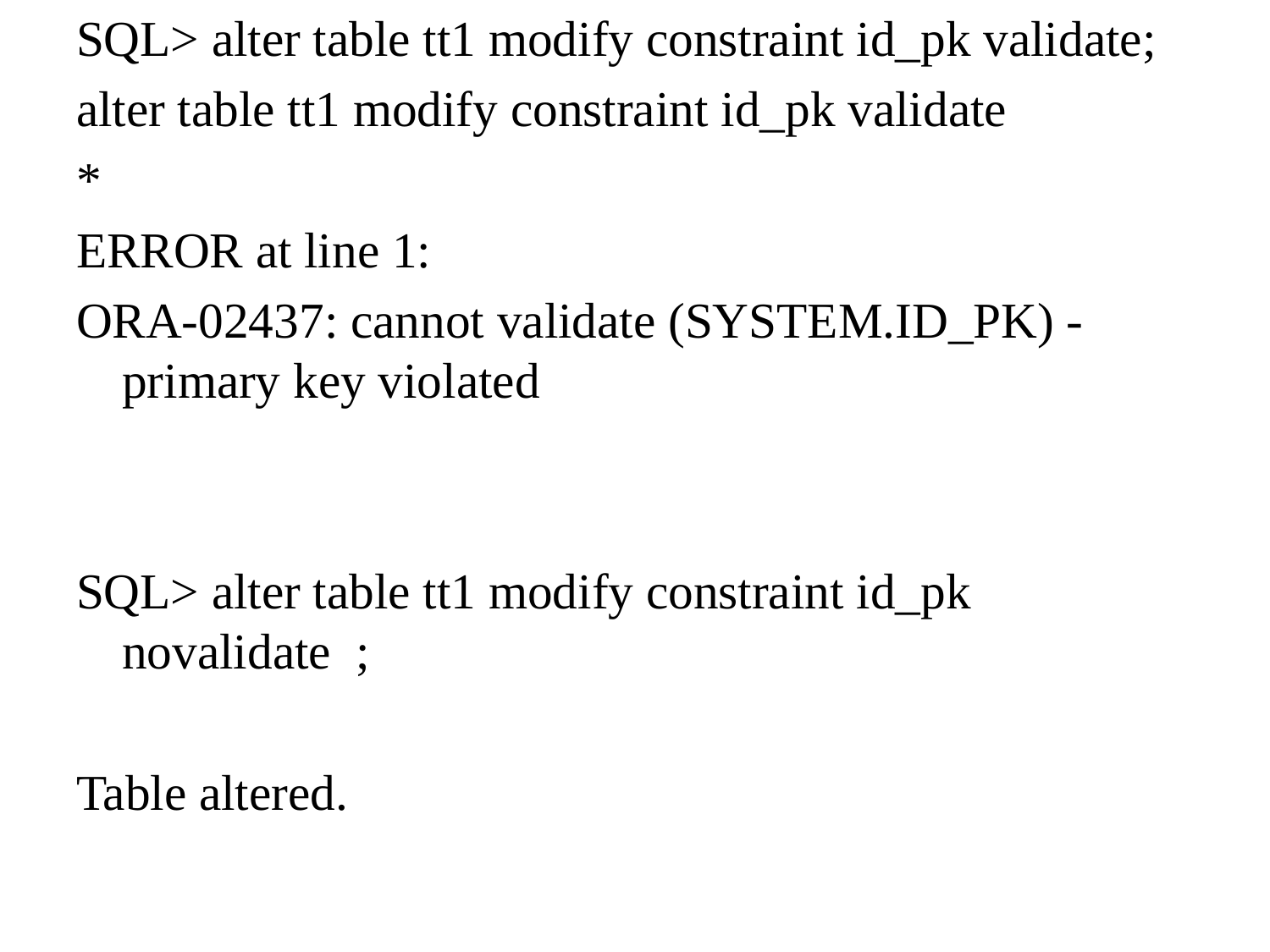

SQL> alter table tt1 modify constraint id_pk validate;
alter table tt1 modify constraint id_pk validate
*
ERROR at line 1:
ORA-02437: cannot validate (SYSTEM.ID_PK) - primary key violated

SQL> alter table tt1 modify constraint id_pk novalidate  ;

Table altered.